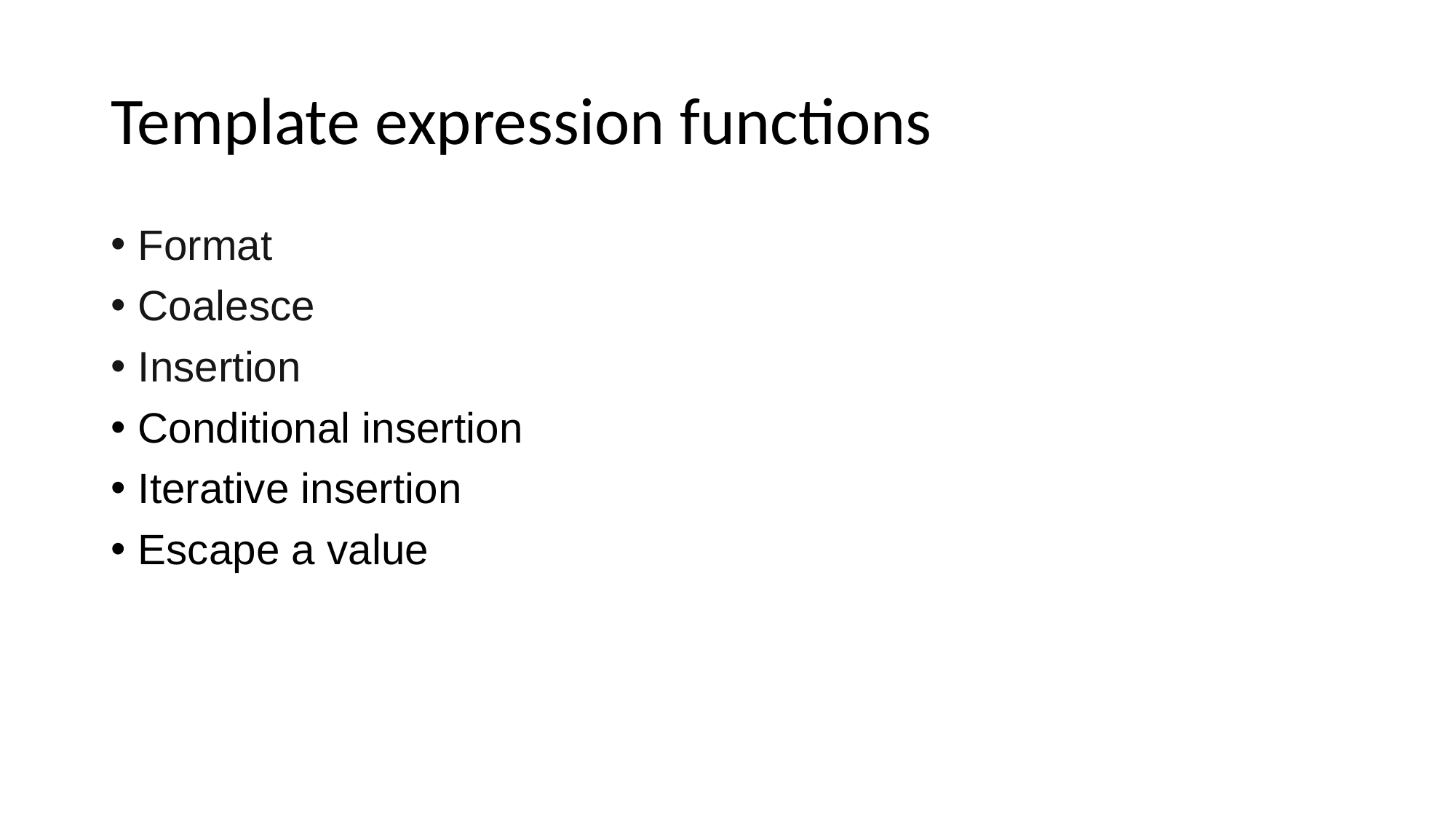

# Template expression functions
Format
Coalesce
Insertion
Conditional insertion
Iterative insertion
Escape a value